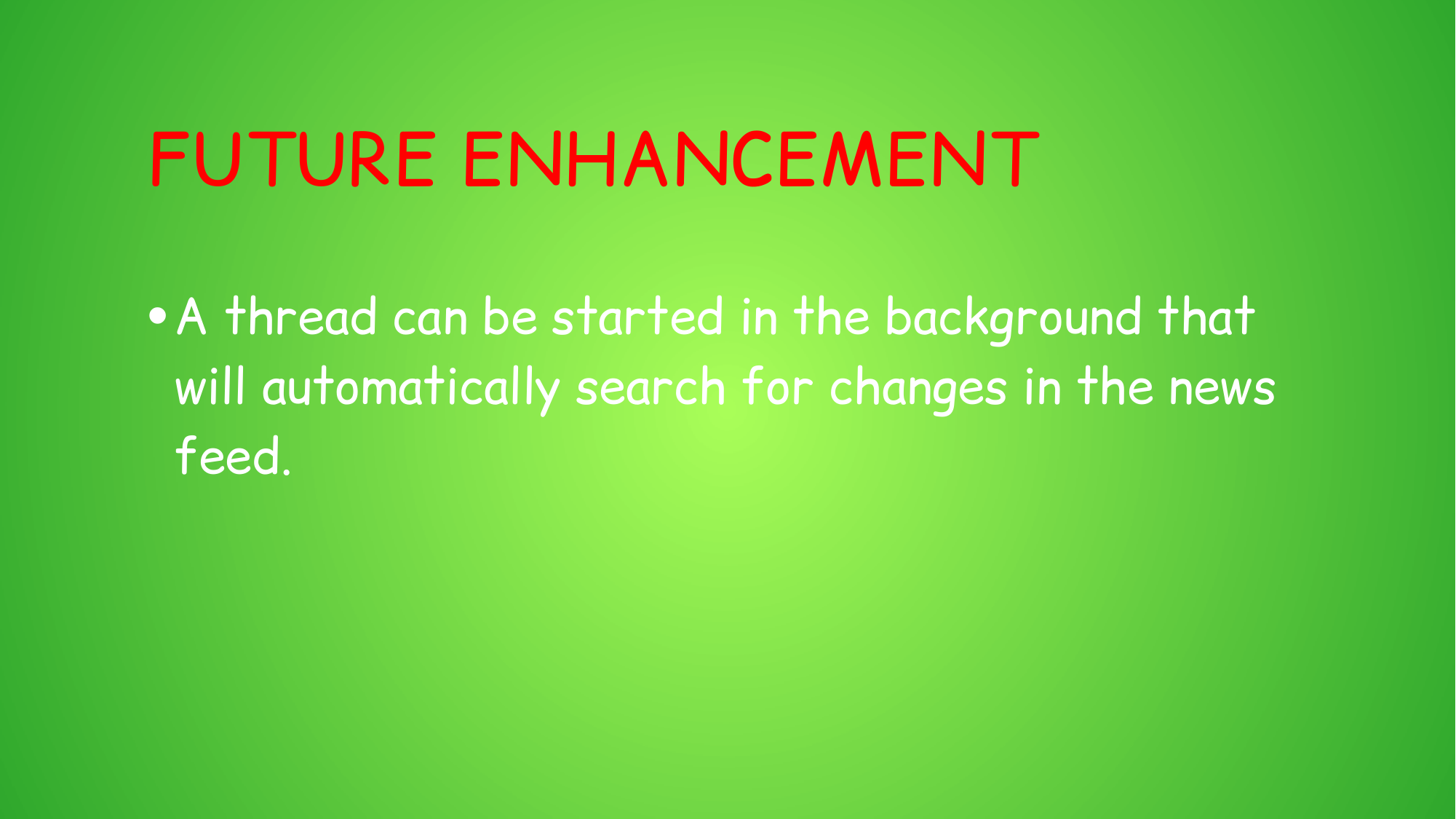

FUTURE enhancement
A thread can be started in the background that will automatically search for changes in the news feed.